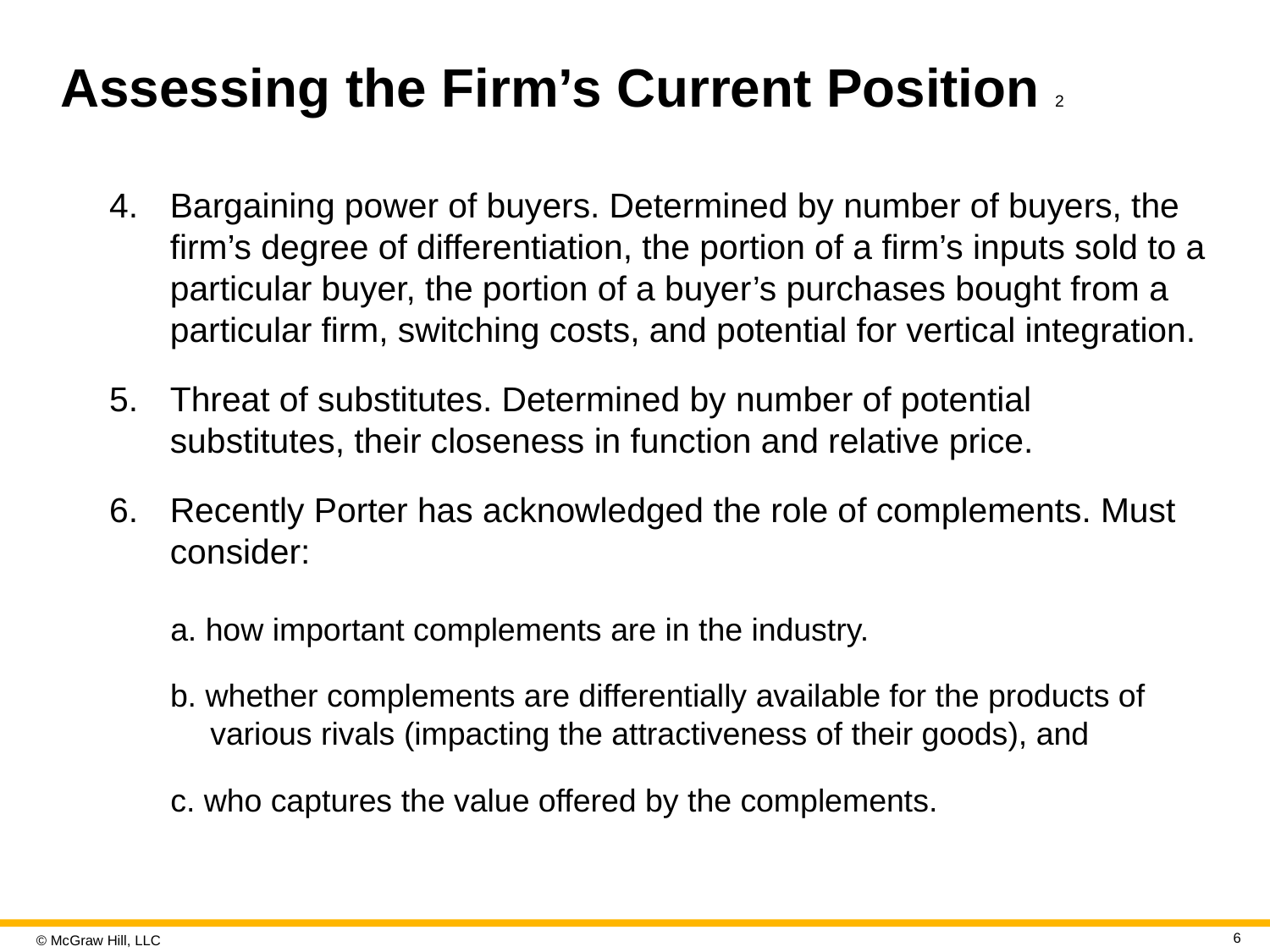

# Assessing the Firm’s Current Position 2
Bargaining power of buyers. Determined by number of buyers, the firm’s degree of differentiation, the portion of a firm’s inputs sold to a particular buyer, the portion of a buyer’s purchases bought from a particular firm, switching costs, and potential for vertical integration.
Threat of substitutes. Determined by number of potential substitutes, their closeness in function and relative price.
Recently Porter has acknowledged the role of complements. Must consider:
a. how important complements are in the industry.
b. whether complements are differentially available for the products of various rivals (impacting the attractiveness of their goods), and
c. who captures the value offered by the complements.
6